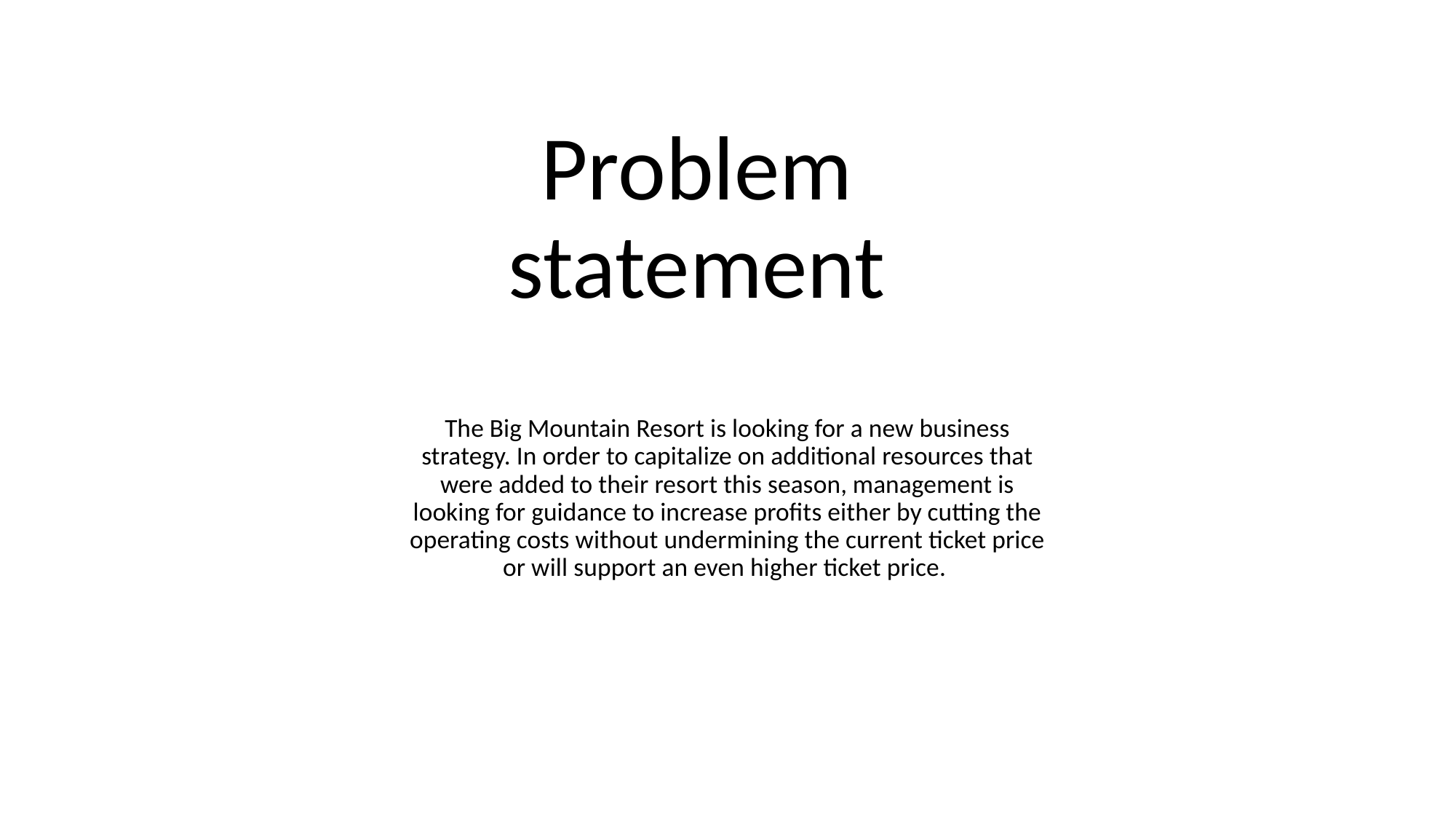

# Problem statement
The Big Mountain Resort is looking for a new business strategy. In order to capitalize on additional resources that were added to their resort this season, management is looking for guidance to increase profits either by cutting the operating costs without undermining the current ticket price or will support an even higher ticket price.